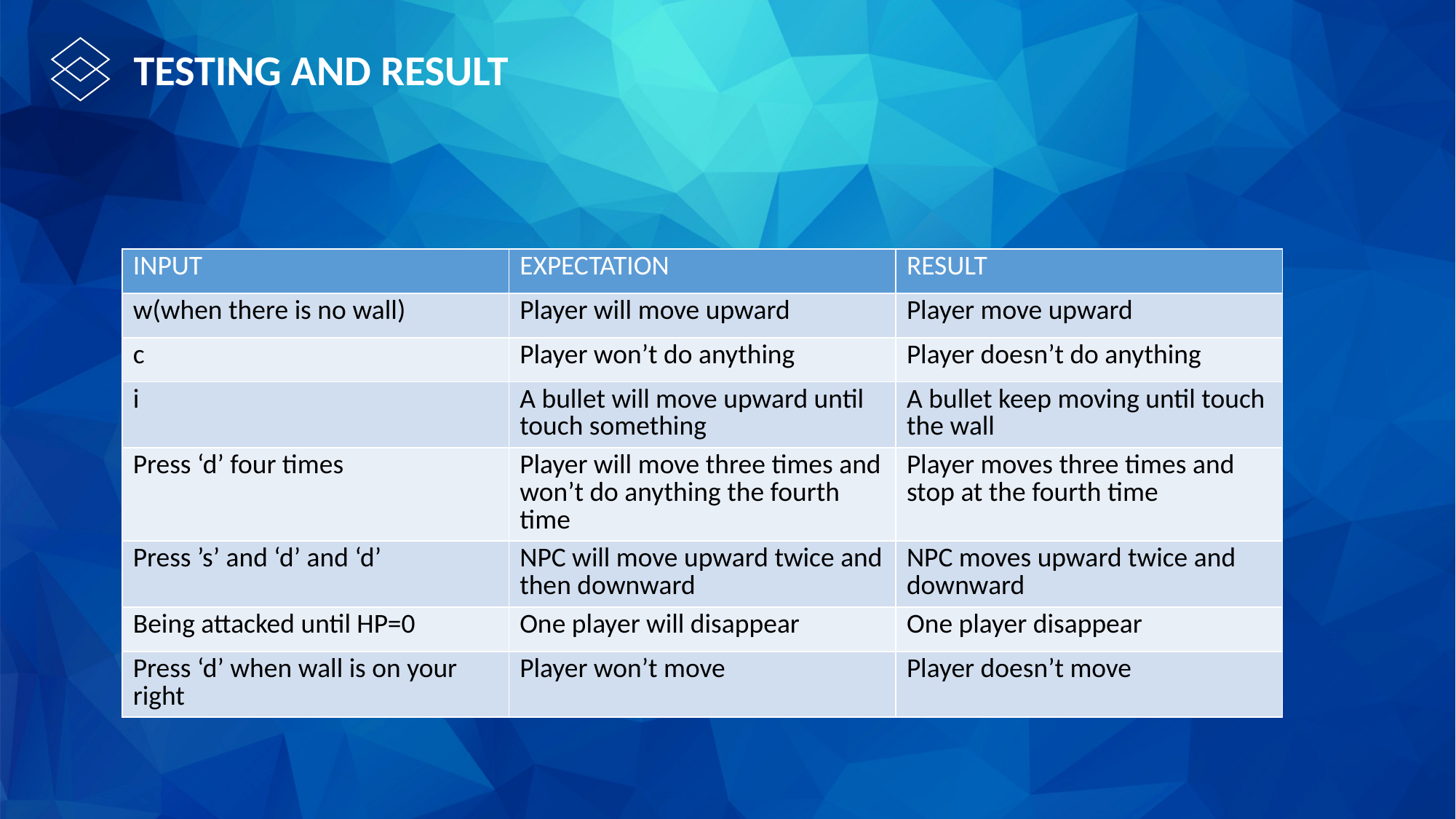

TESTING AND RESULT
| INPUT | EXPECTATION | RESULT |
| --- | --- | --- |
| w(when there is no wall) | Player will move upward | Player move upward |
| c | Player won’t do anything | Player doesn’t do anything |
| i | A bullet will move upward until touch something | A bullet keep moving until touch the wall |
| Press ‘d’ four times | Player will move three times and won’t do anything the fourth time | Player moves three times and stop at the fourth time |
| Press ’s’ and ‘d’ and ‘d’ | NPC will move upward twice and then downward | NPC moves upward twice and downward |
| Being attacked until HP=0 | One player will disappear | One player disappear |
| Press ‘d’ when wall is on your right | Player won’t move | Player doesn’t move |